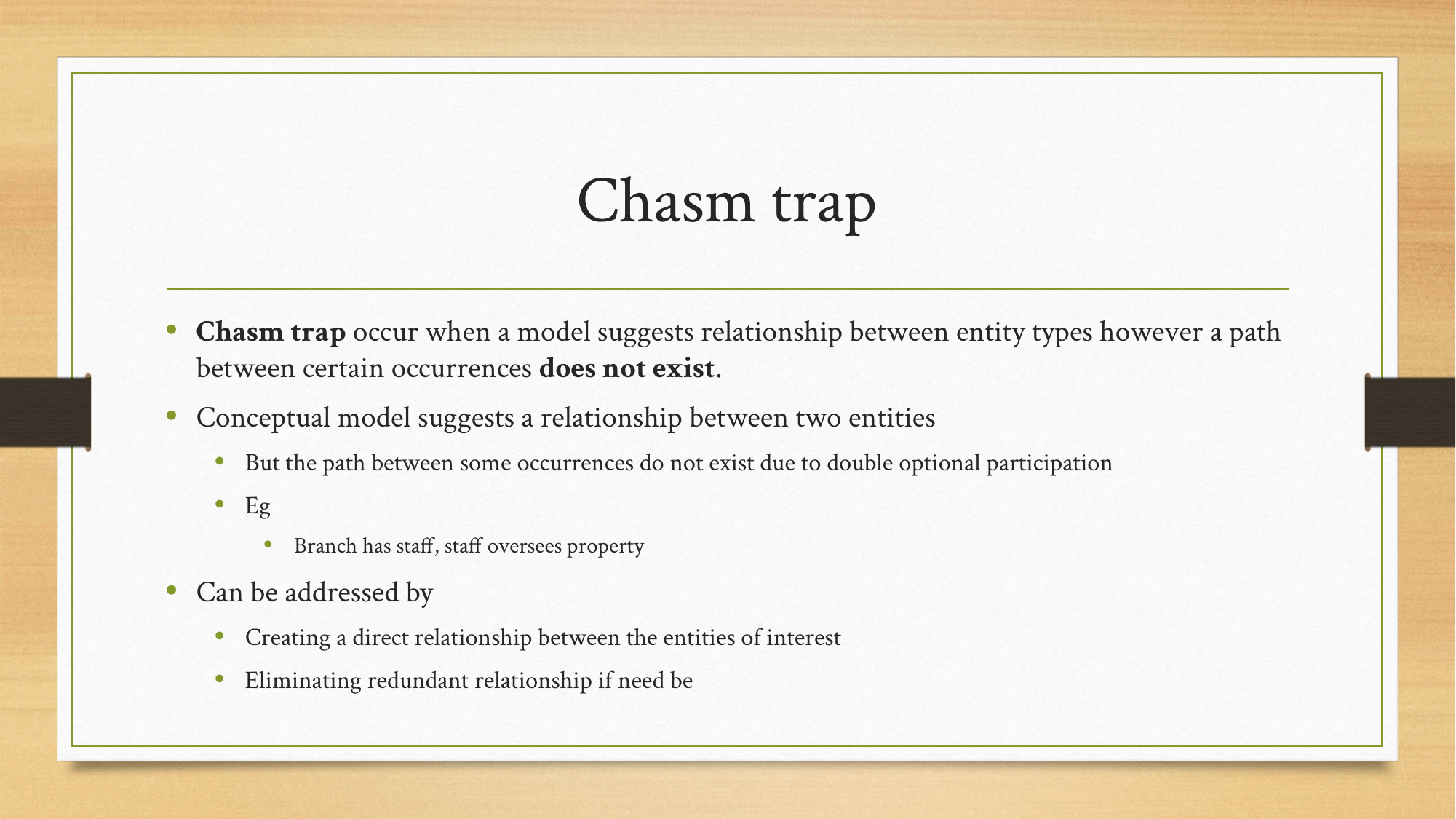

# Chasm trap
Chasm trap occur when a model suggests relationship between entity types however a path between certain occurrences does not exist.
Conceptual model suggests a relationship between two entities
But the path between some occurrences do not exist due to double optional participation
Eg
Branch has staff, staff oversees property
Can be addressed by
Creating a direct relationship between the entities of interest
Eliminating redundant relationship if need be